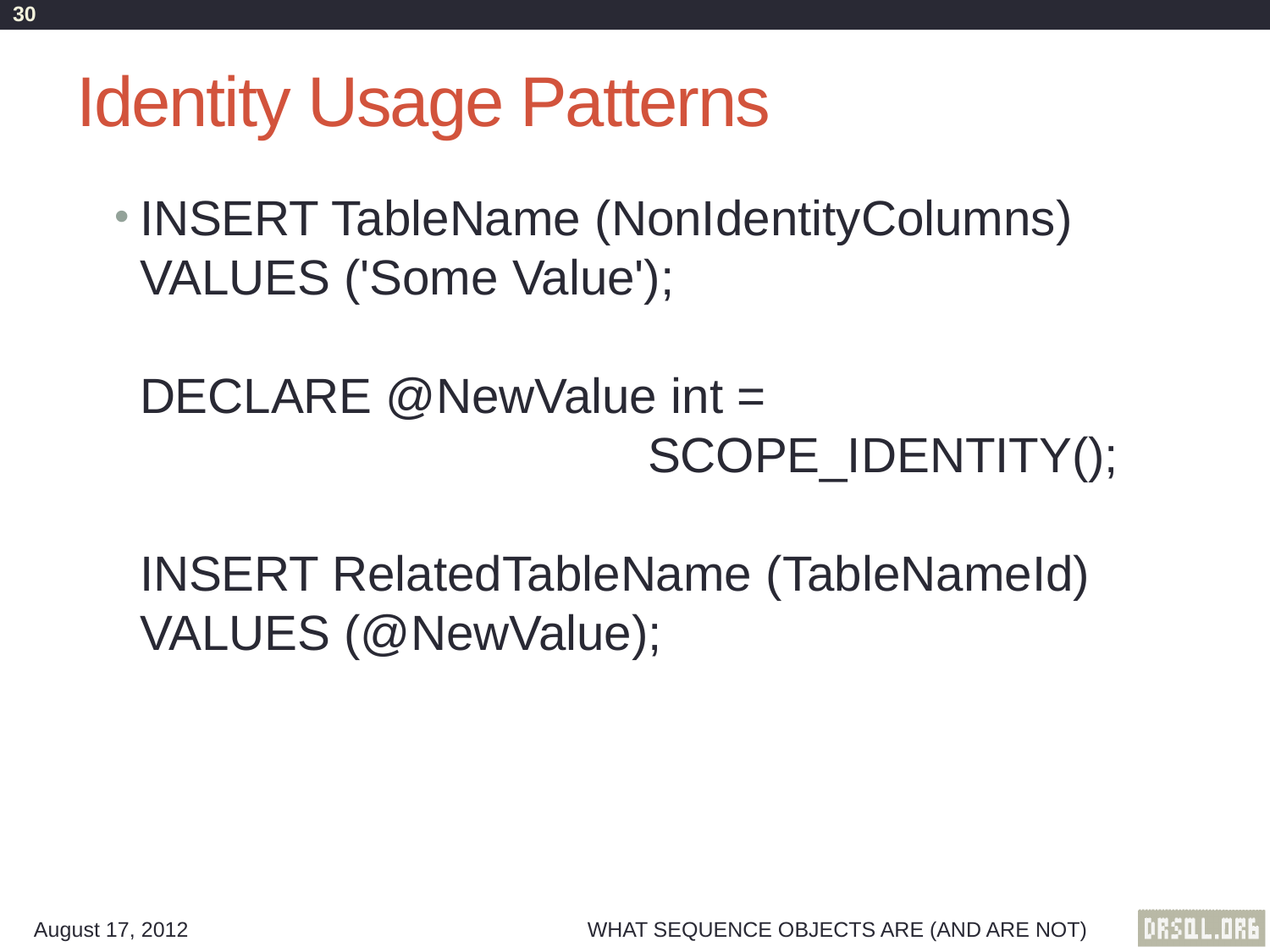

30
# Identity Usage Patterns
INSERT TableName (NonIdentityColumns)
VALUES ('Some Value');
DECLARE @NewValue int =
                                     SCOPE_IDENTITY();
INSERT RelatedTableName (TableNameId)
VALUES (@NewValue);
What Sequence Objects Are (And Are Not)
August 17, 2012